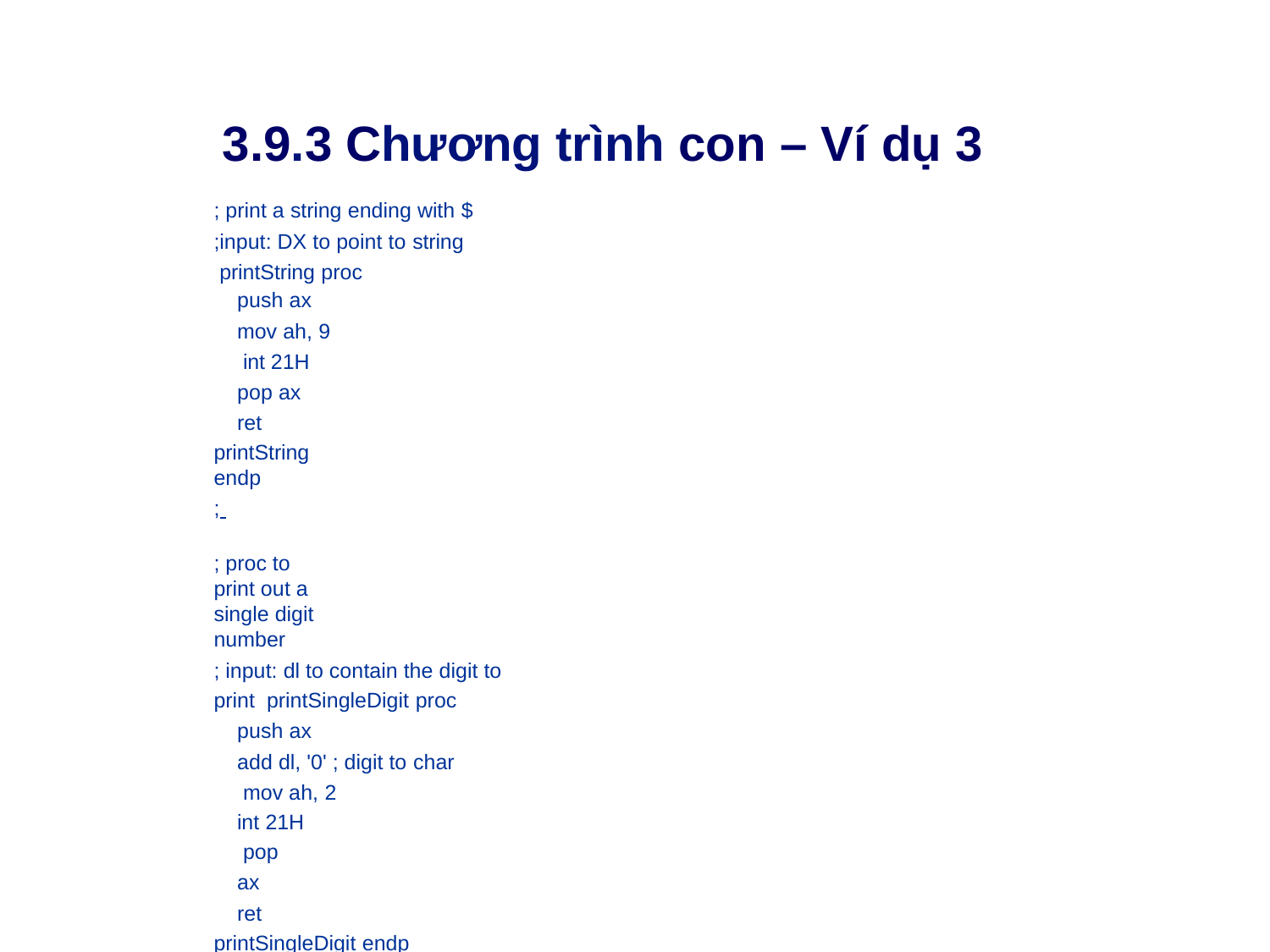

# 3.9.3 Chương trình con – Ví dụ 3
; print a string ending with $
;input: DX to point to string  printString proc
push ax
mov ah, 9  int 21H  pop ax  ret
printString endp
;
; proc to print out a single digit number
; input: dl to contain the digit to print  printSingleDigit proc
push ax
add dl, '0' ; digit to char  mov ah, 2
int 21H  pop ax
ret  printSingleDigit endp  end main